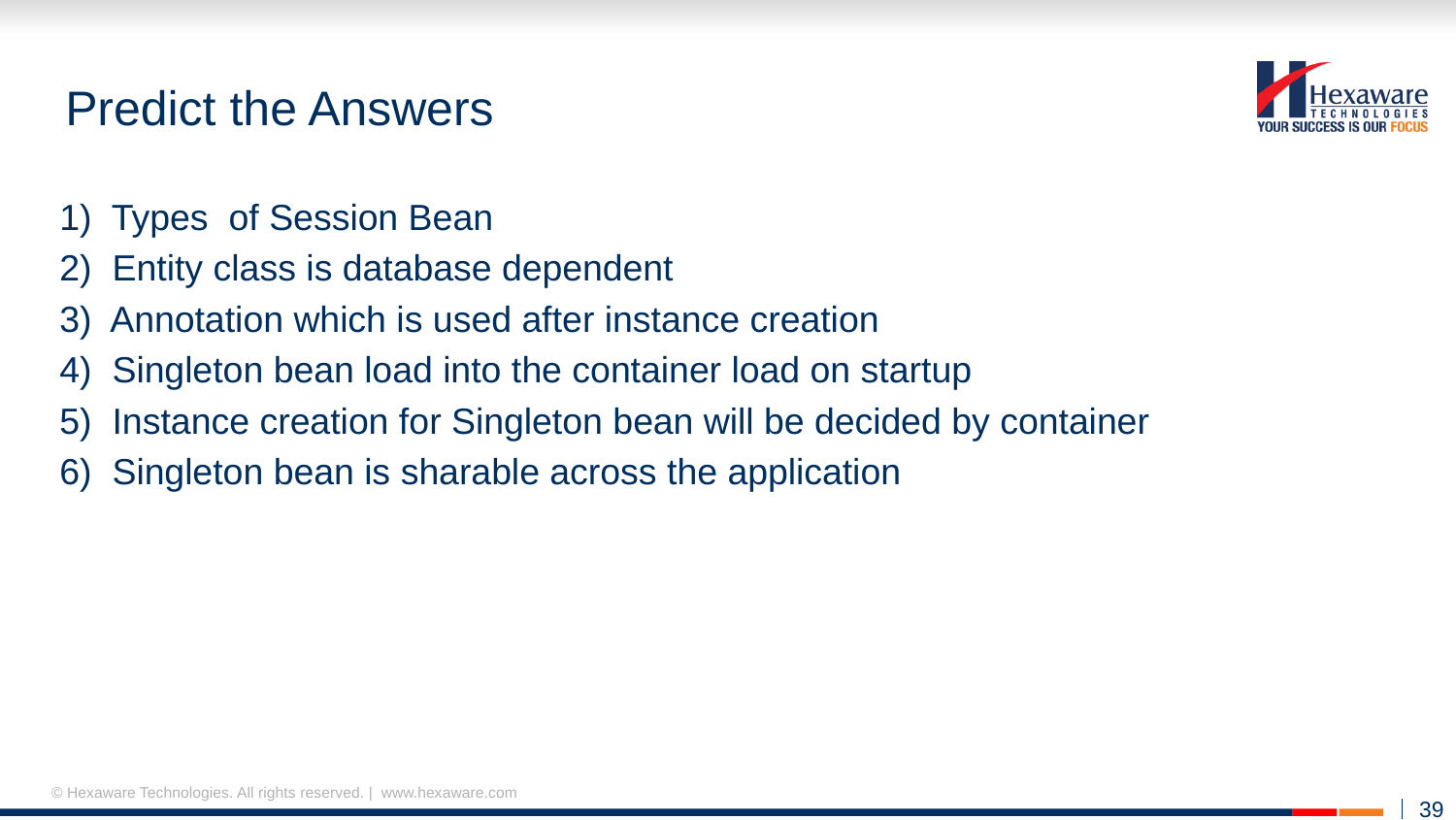

Predict the Answers
1)  Types  of Session Bean
2)  Entity class is database dependent
3)  Annotation which is used after instance creation
4)  Singleton bean load into the container load on startup
5)  Instance creation for Singleton bean will be decided by container
6)  Singleton bean is sharable across the application